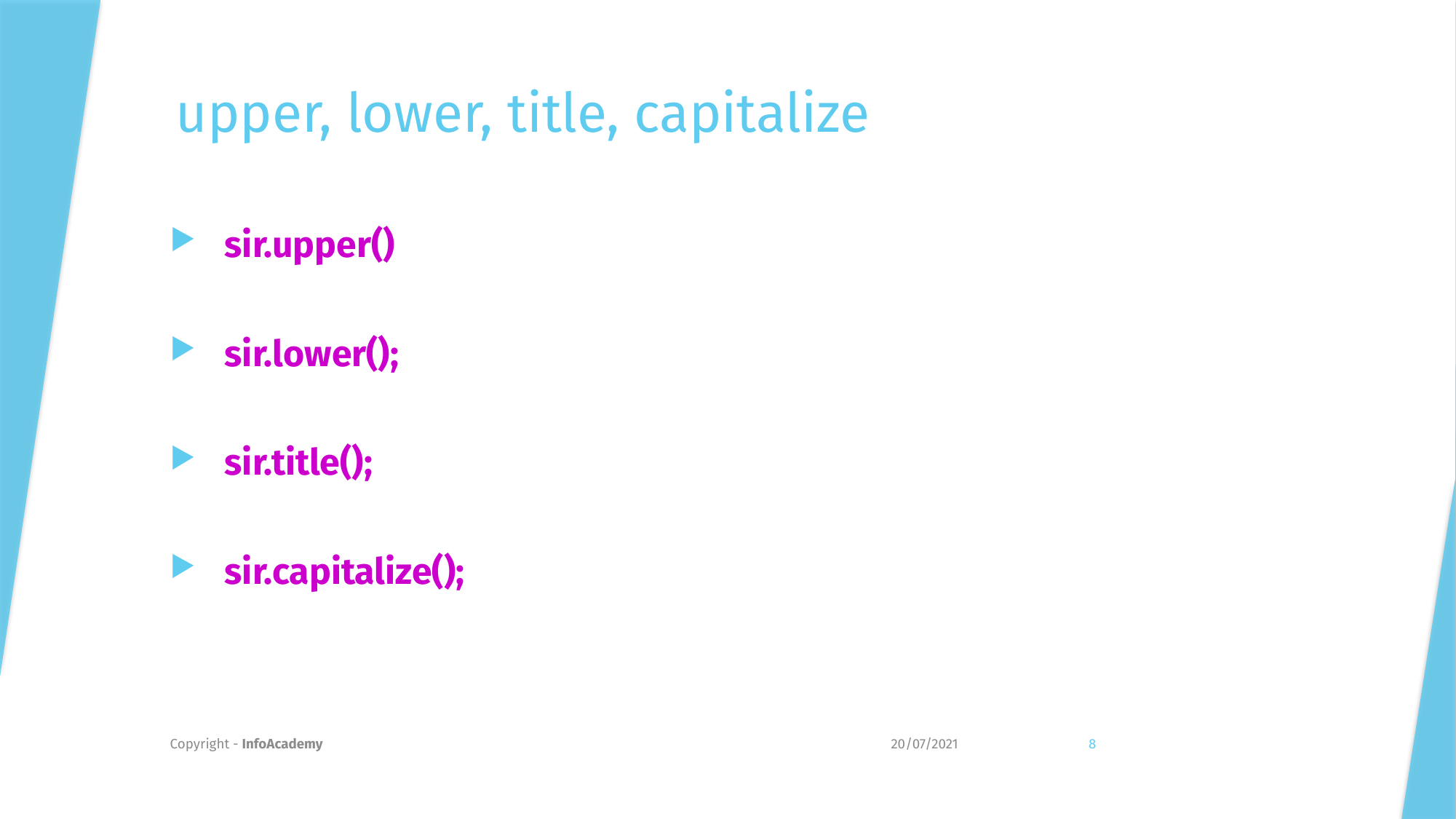

upper, lower, title, capitalize
sir.upper()

sir.lower();

sir.title();

sir.capitalize();

Copyright - InfoAcademy
20/07/2021
8